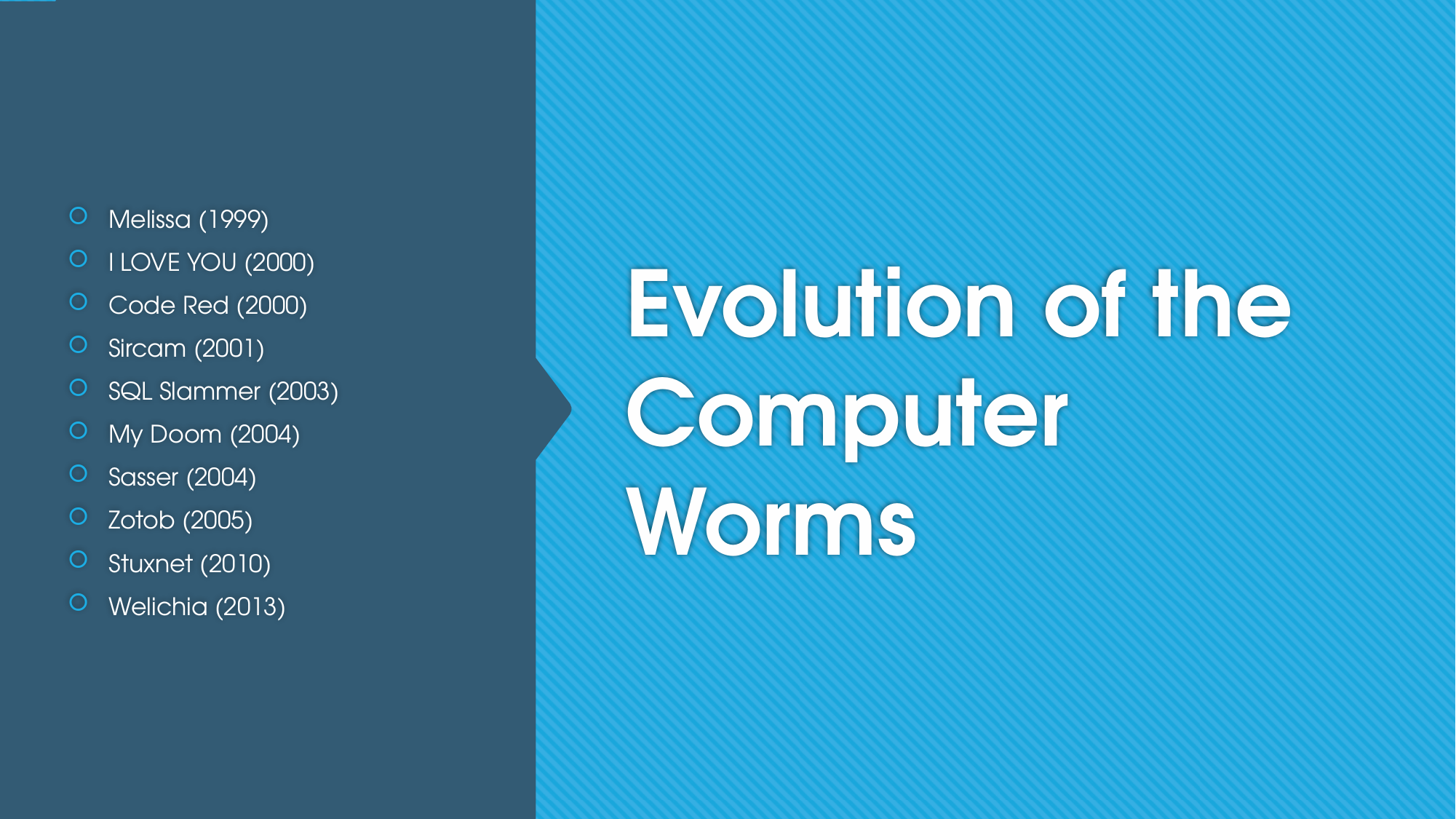

# Evolution of the Computer Worms
Melissa (1999)
I LOVE YOU (2000)
Code Red (2000)
Sircam (2001)
SQL Slammer (2003)
My Doom (2004)
Sasser (2004)
Zotob (2005)
Stuxnet (2010)
Welichia (2013)